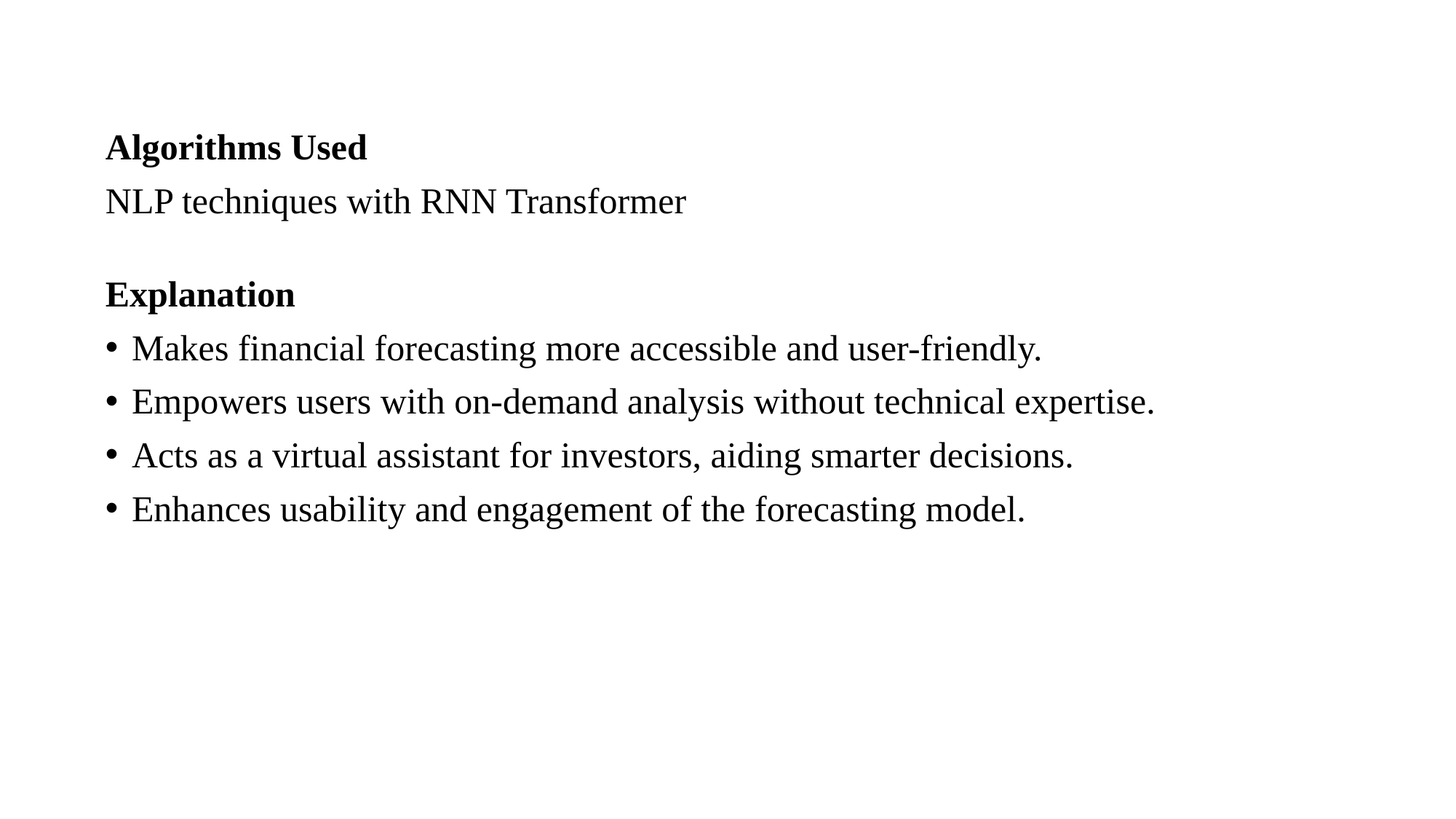

#
Algorithms Used
NLP techniques with RNN Transformer
Explanation
Makes financial forecasting more accessible and user-friendly.
Empowers users with on-demand analysis without technical expertise.
Acts as a virtual assistant for investors, aiding smarter decisions.
Enhances usability and engagement of the forecasting model.